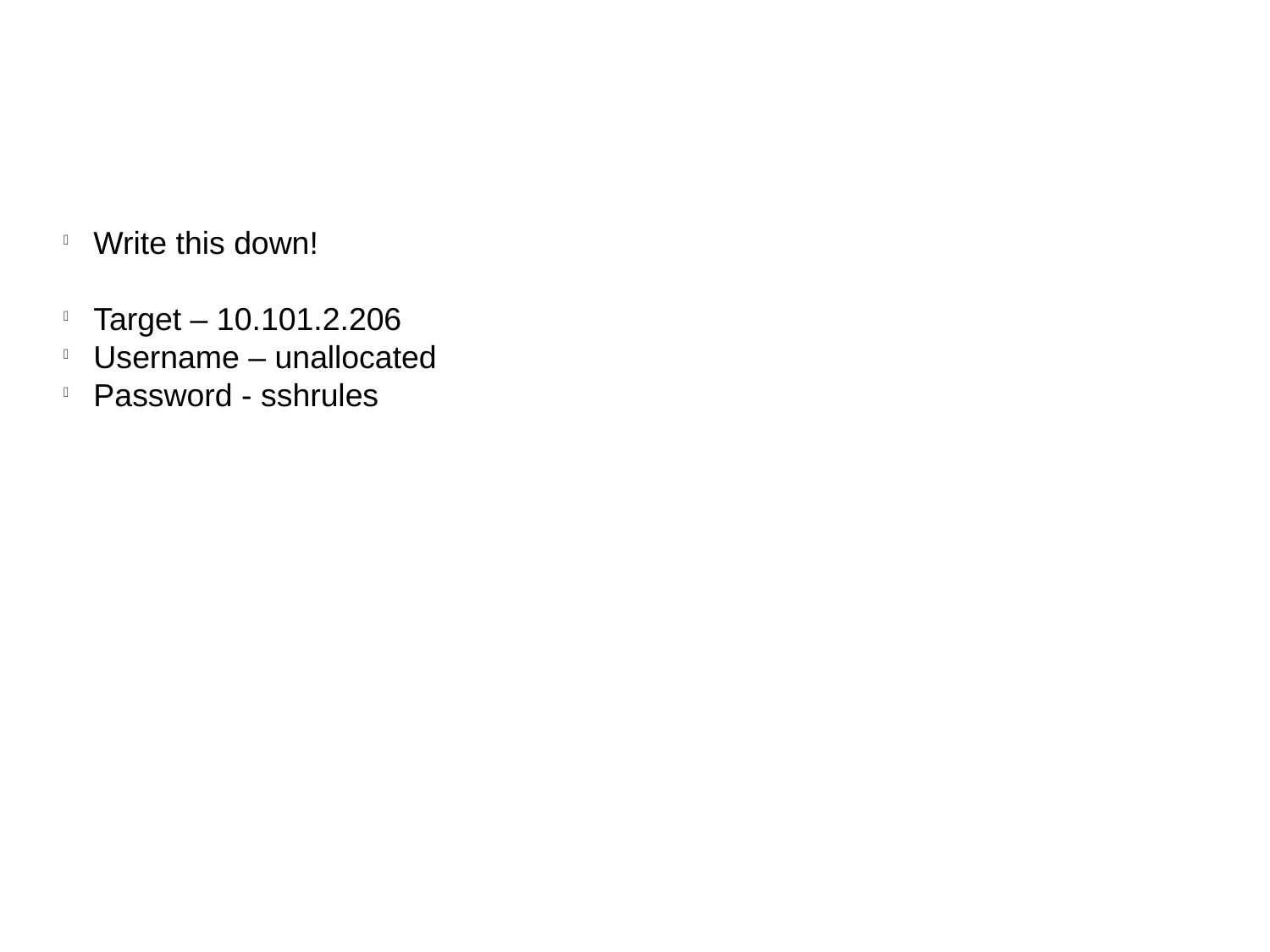

Write this down!

Target – 10.101.2.206
Username – unallocated
Password - sshrules